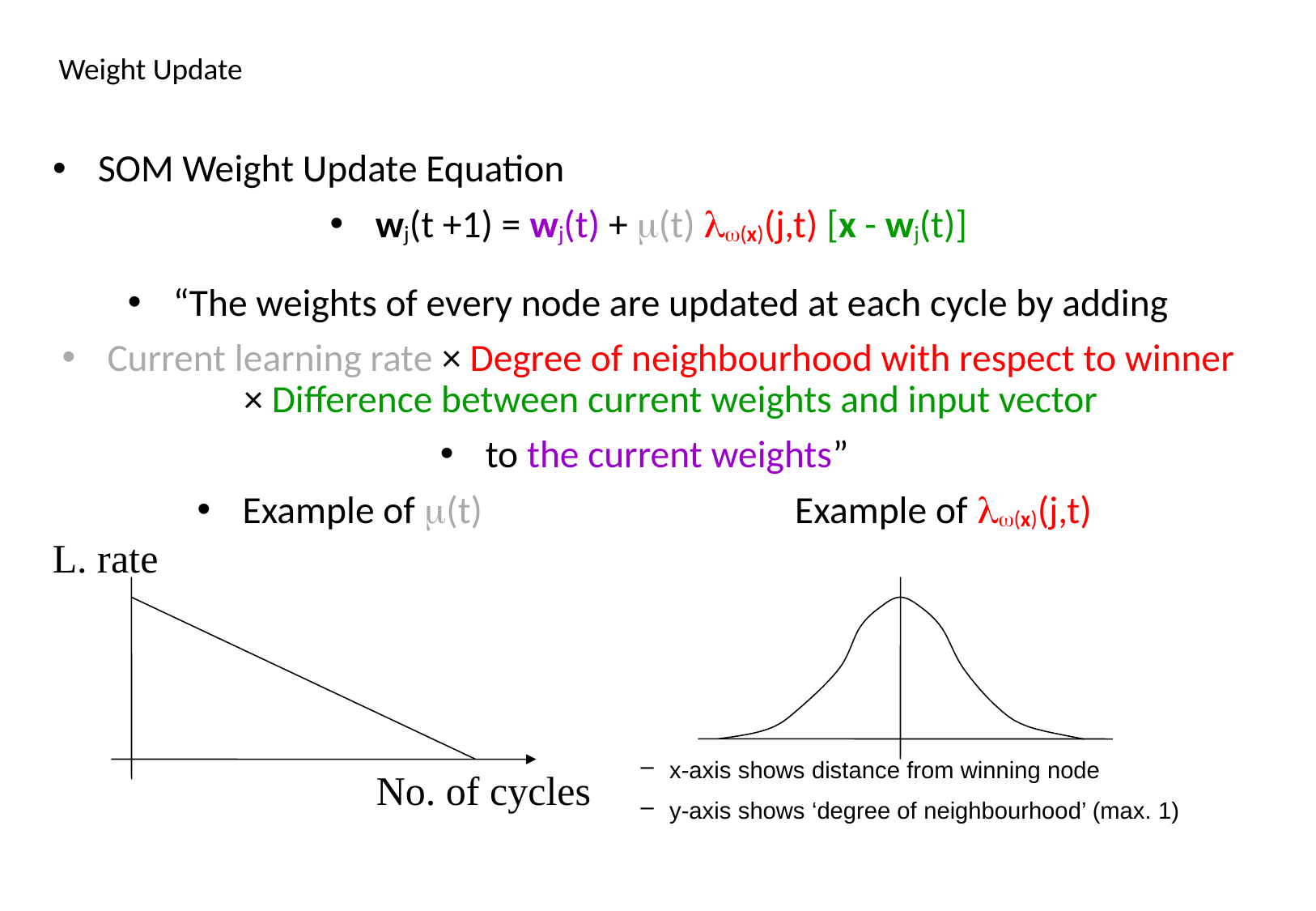

# Weight Update
SOM Weight Update Equation
wj(t +1) = wj(t) + μ(t) λω(x)(j,t) [x - wj(t)]

“The weights of every node are updated at each cycle by adding
Current learning rate × Degree of neighbourhood with respect to winner × Difference between current weights and input vector
to the current weights”
Example of μ(t)                                    Example of λω(x)(j,t)

L. rate

x-axis shows distance from winning node
y-axis shows ‘degree of neighbourhood’ (max. 1)

No. of cycles